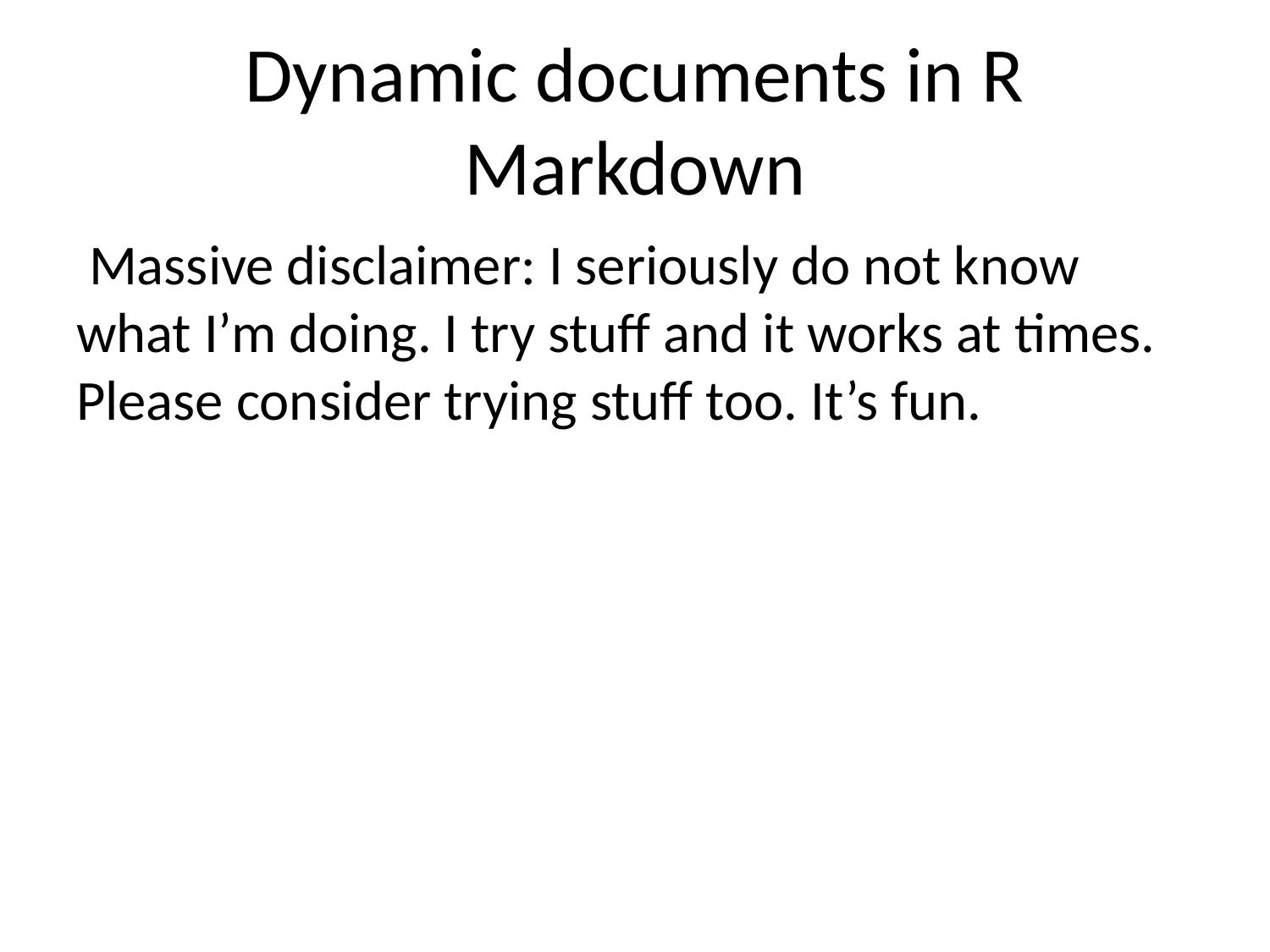

# Dynamic documents in R Markdown
 Massive disclaimer: I seriously do not know what I’m doing. I try stuff and it works at times. Please consider trying stuff too. It’s fun.